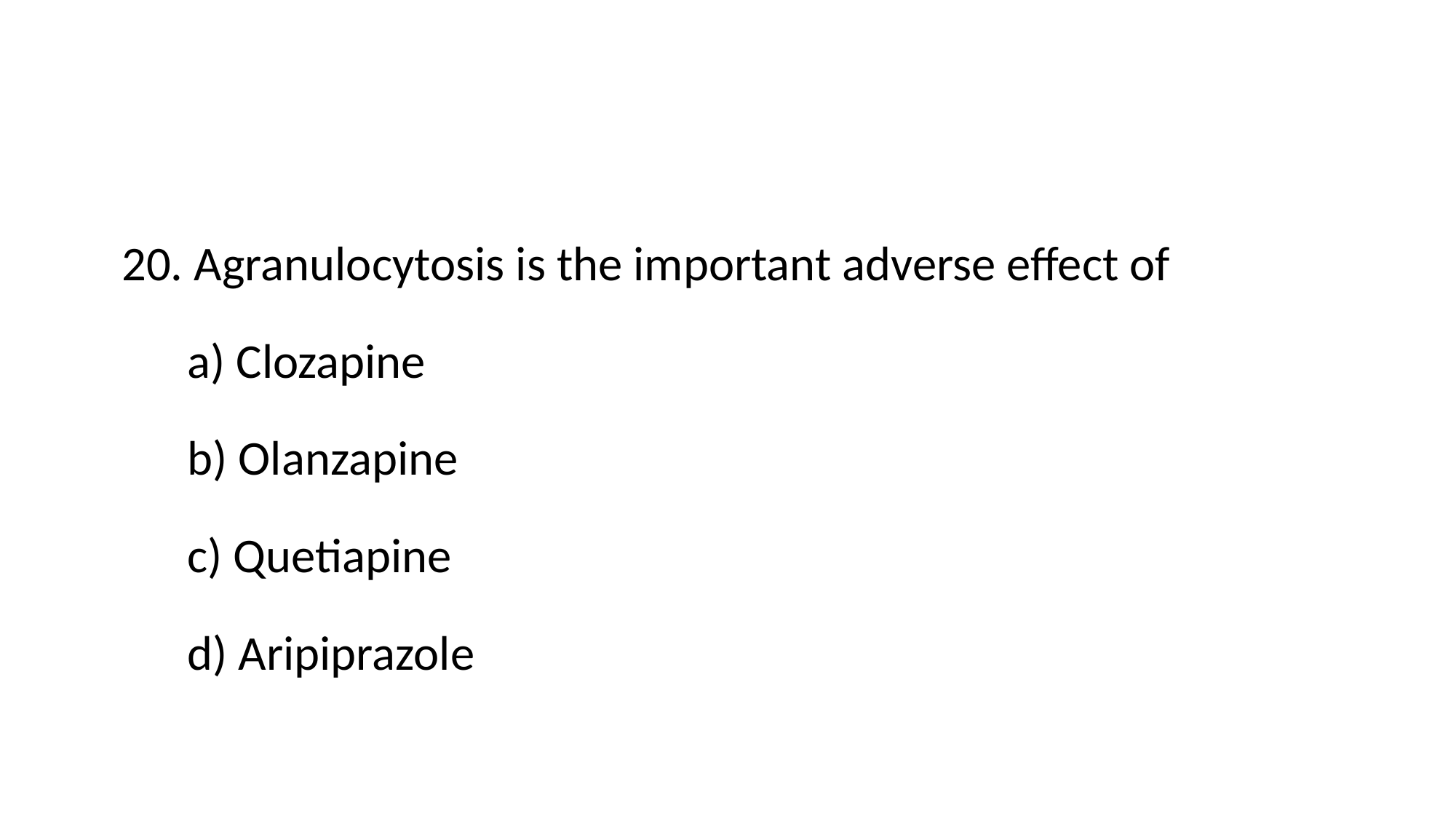

20. Agranulocytosis is the important adverse effect of
       a) Clozapine
       b) Olanzapine
       c) Quetiapine
       d) Aripiprazole